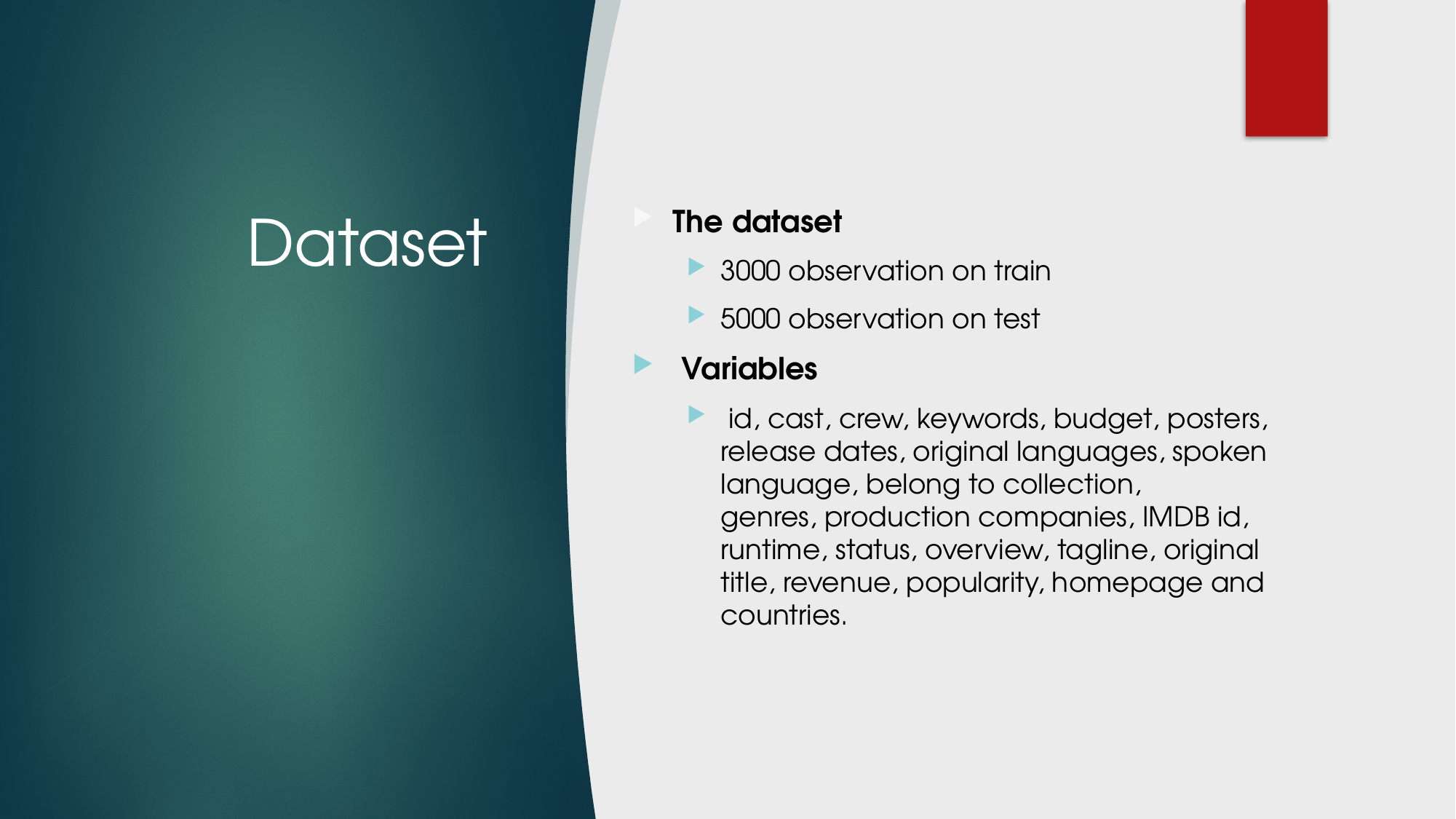

# Dataset
The dataset
3000 observation on train
5000 observation on test
 Variables
 id, cast, crew, keywords, budget, posters, release dates, original languages, spoken language, belong to collection, genres, production companies, IMDB id, runtime, status, overview, tagline, original title, revenue, popularity, homepage and countries.